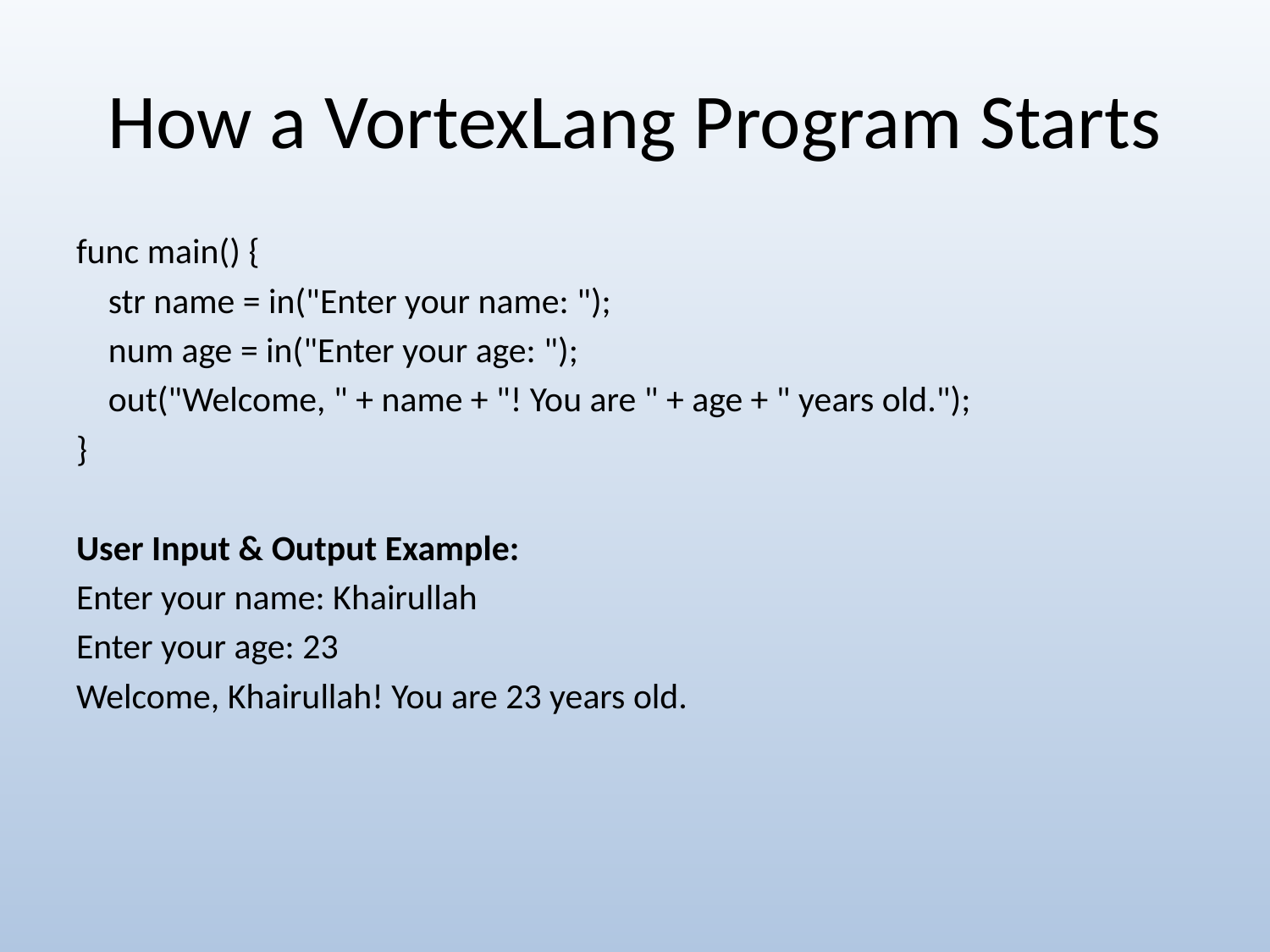

# How a VortexLang Program Starts
func main() {
    str name = in("Enter your name: ");
    num age = in("Enter your age: ");
    out("Welcome, " + name + "! You are " + age + " years old.");
}

User Input & Output Example:
Enter your name: Khairullah
Enter your age: 23
Welcome, Khairullah! You are 23 years old.